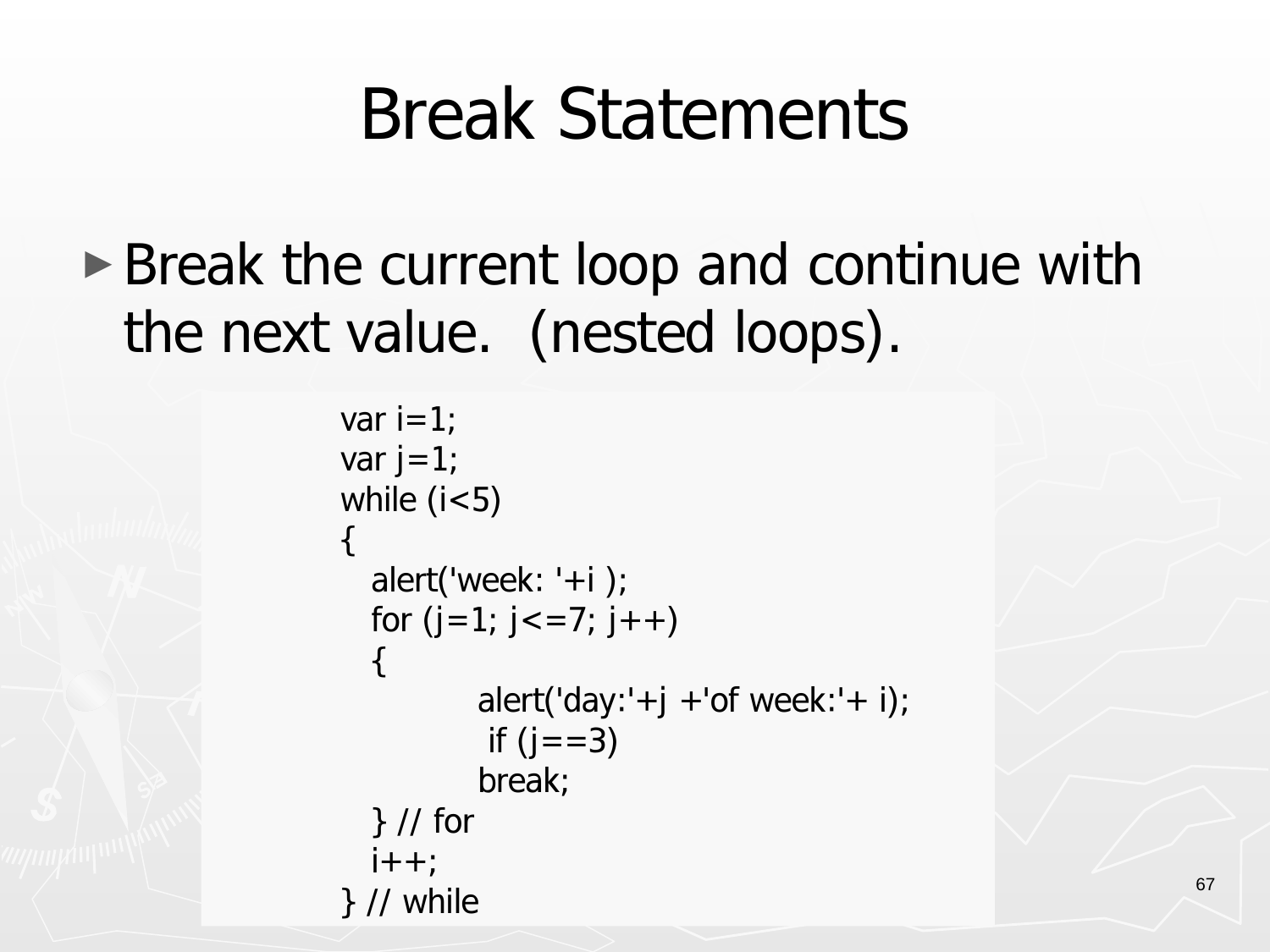

# Break Statements
Break the current loop and continue with the next value.  (nested loops).

	var i=1;
	var j=1;
	while (i<5)
	{
	   alert('week: '+i );
	   for (j=1; j<=7; j++)
	   {
		 alert('day:'+j +'of week:'+ i);
		  if (j==3)
		 break;
	   } // for
	   i++;
	} // while
67